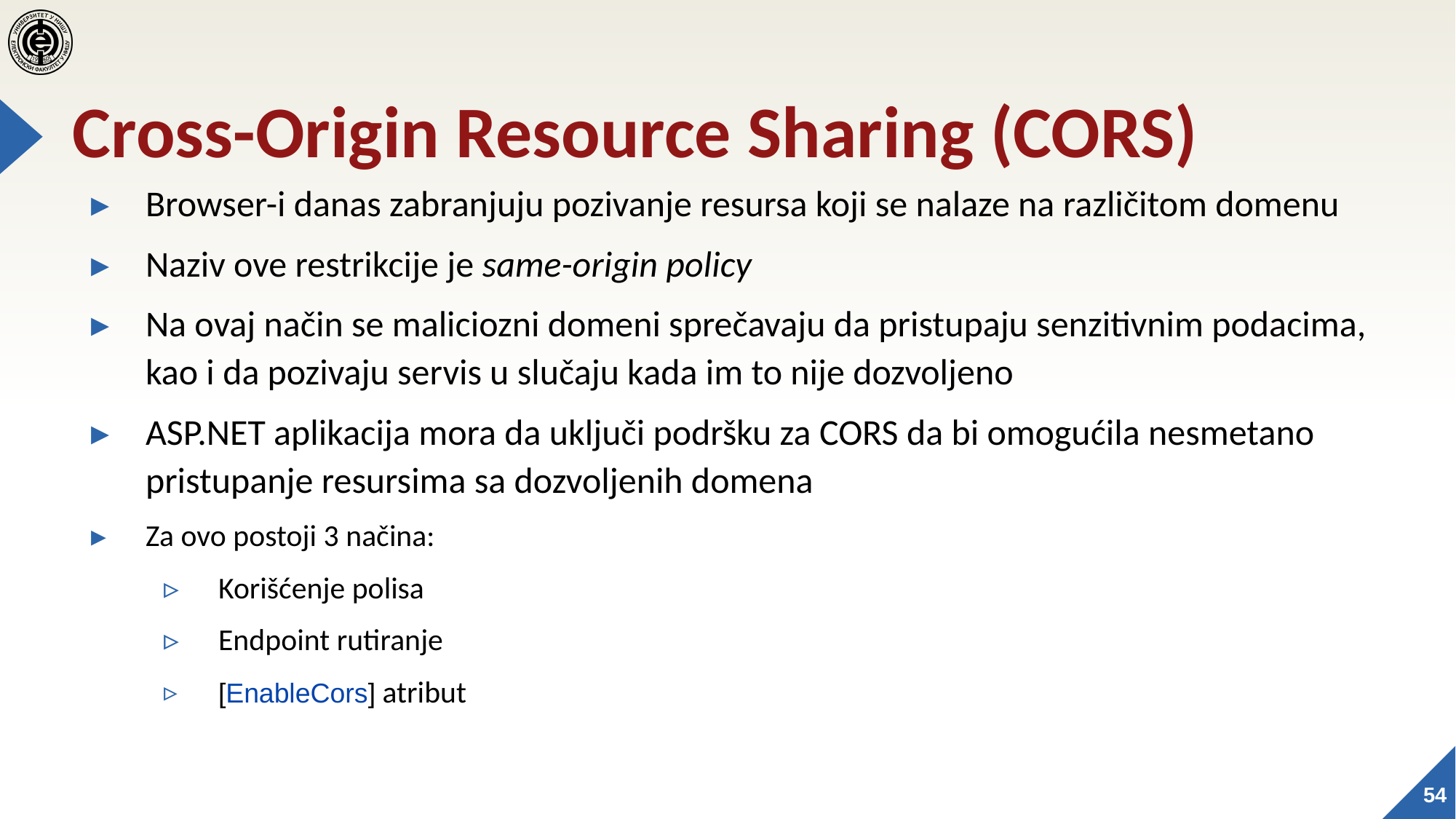

# Cross-Origin Resource Sharing (CORS)
Browser-i danas zabranjuju pozivanje resursa koji se nalaze na različitom domenu
Naziv ove restrikcije je same-origin policy
Na ovaj način se maliciozni domeni sprečavaju da pristupaju senzitivnim podacima, kao i da pozivaju servis u slučaju kada im to nije dozvoljeno
ASP.NET aplikacija mora da uključi podršku za CORS da bi omogućila nesmetano pristupanje resursima sa dozvoljenih domena
Za ovo postoji 3 načina:
Korišćenje polisa
Endpoint rutiranje
[EnableCors] atribut
54